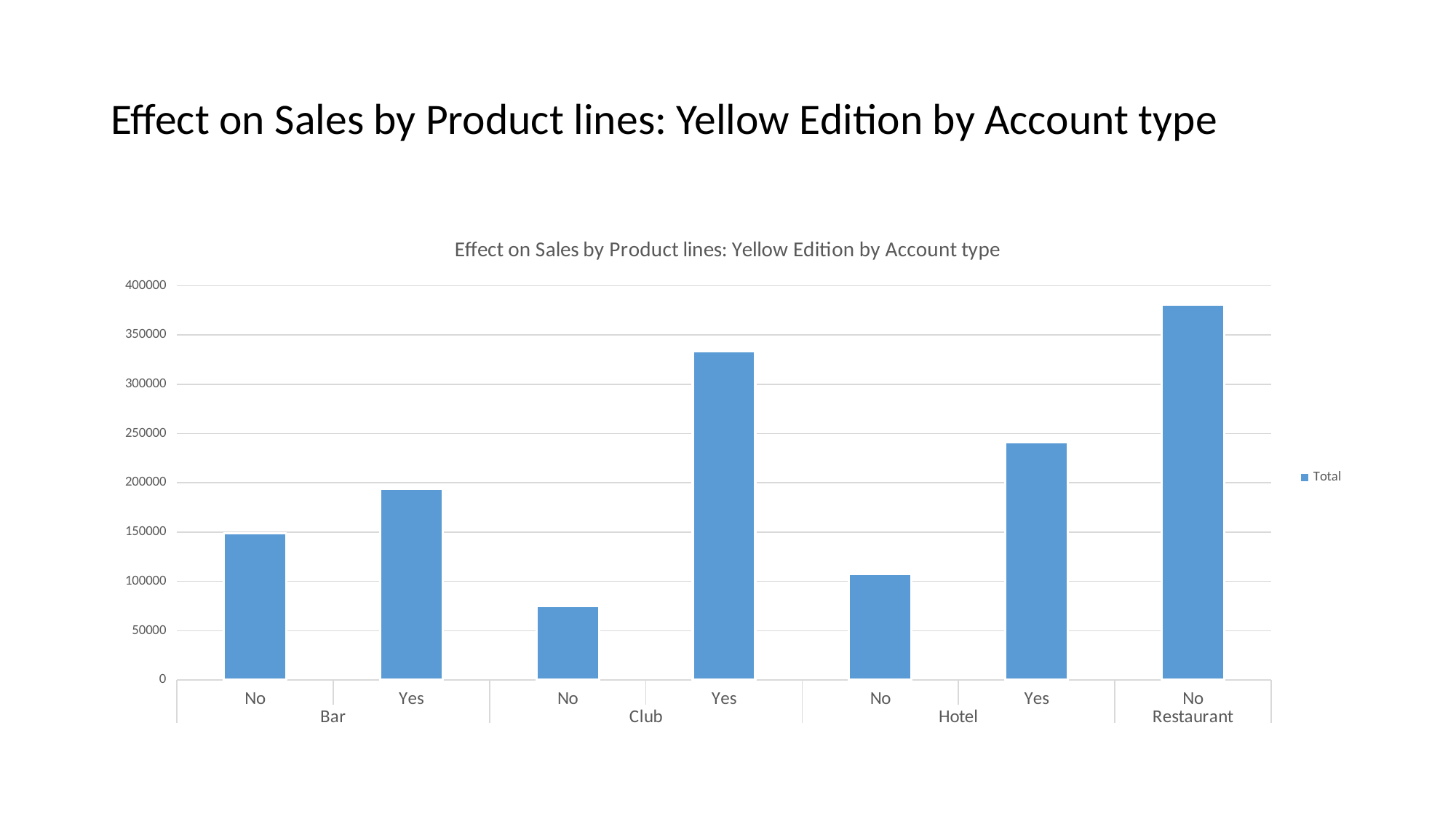

# Effect on Sales by Product lines: Yellow Edition by Account type

### Chart: Effect on Sales by Product lines: Yellow Edition by Account type

| Category | Total |
|---|---|
| No | 148819.0 |
| Yes | 194004.0 |
| No | 75173.0 |
| Yes | 333342.0 |
| No | 107673.0 |
| Yes | 241269.0 |
| No | 380568.0 |